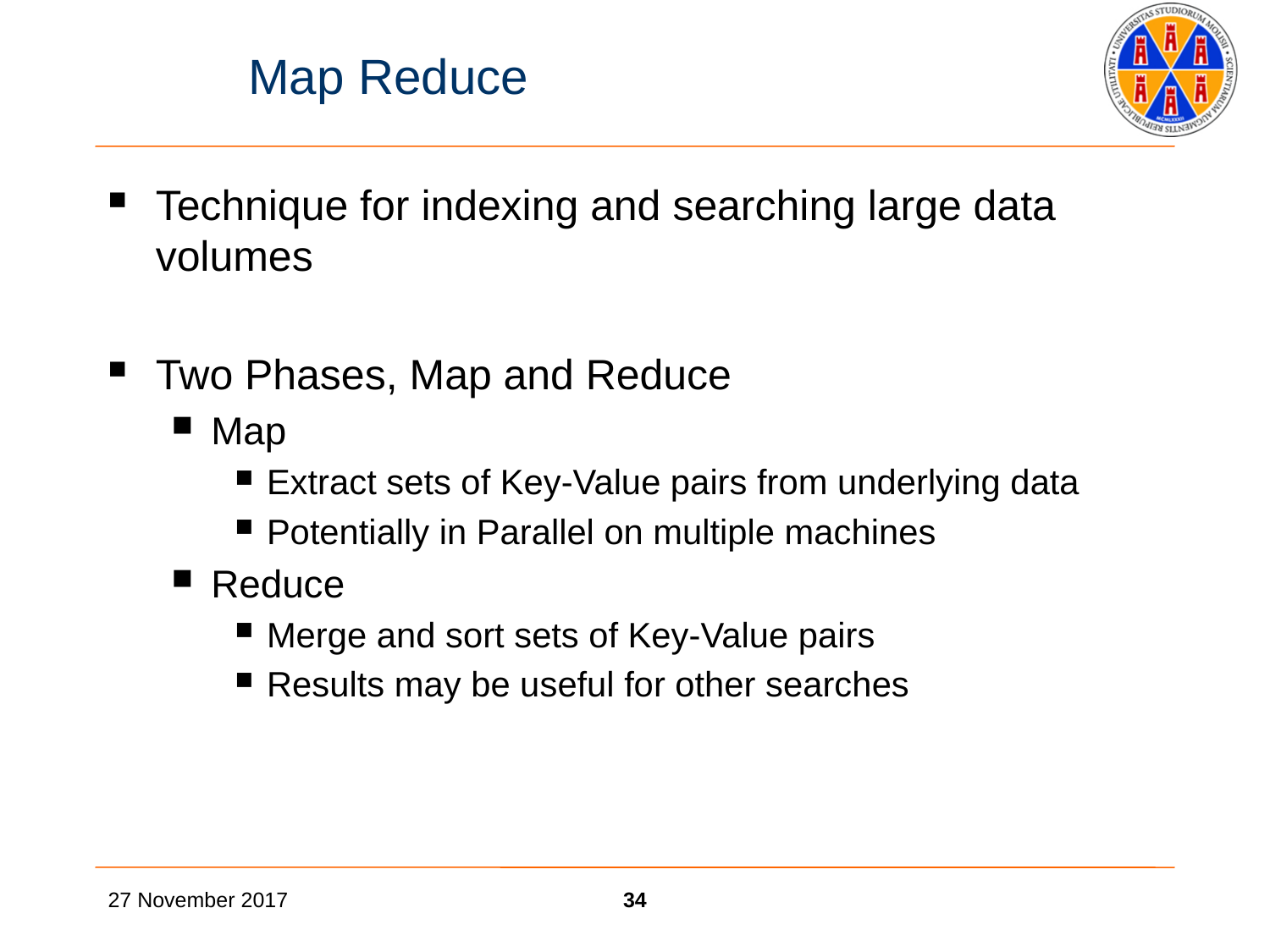

# Map Reduce
Technique for indexing and searching large data volumes

Two Phases, Map and Reduce
Map
Extract sets of Key-Value pairs from underlying data
Potentially in Parallel on multiple machines
Reduce
Merge and sort sets of Key-Value pairs
Results may be useful for other searches

27 November 2017
34